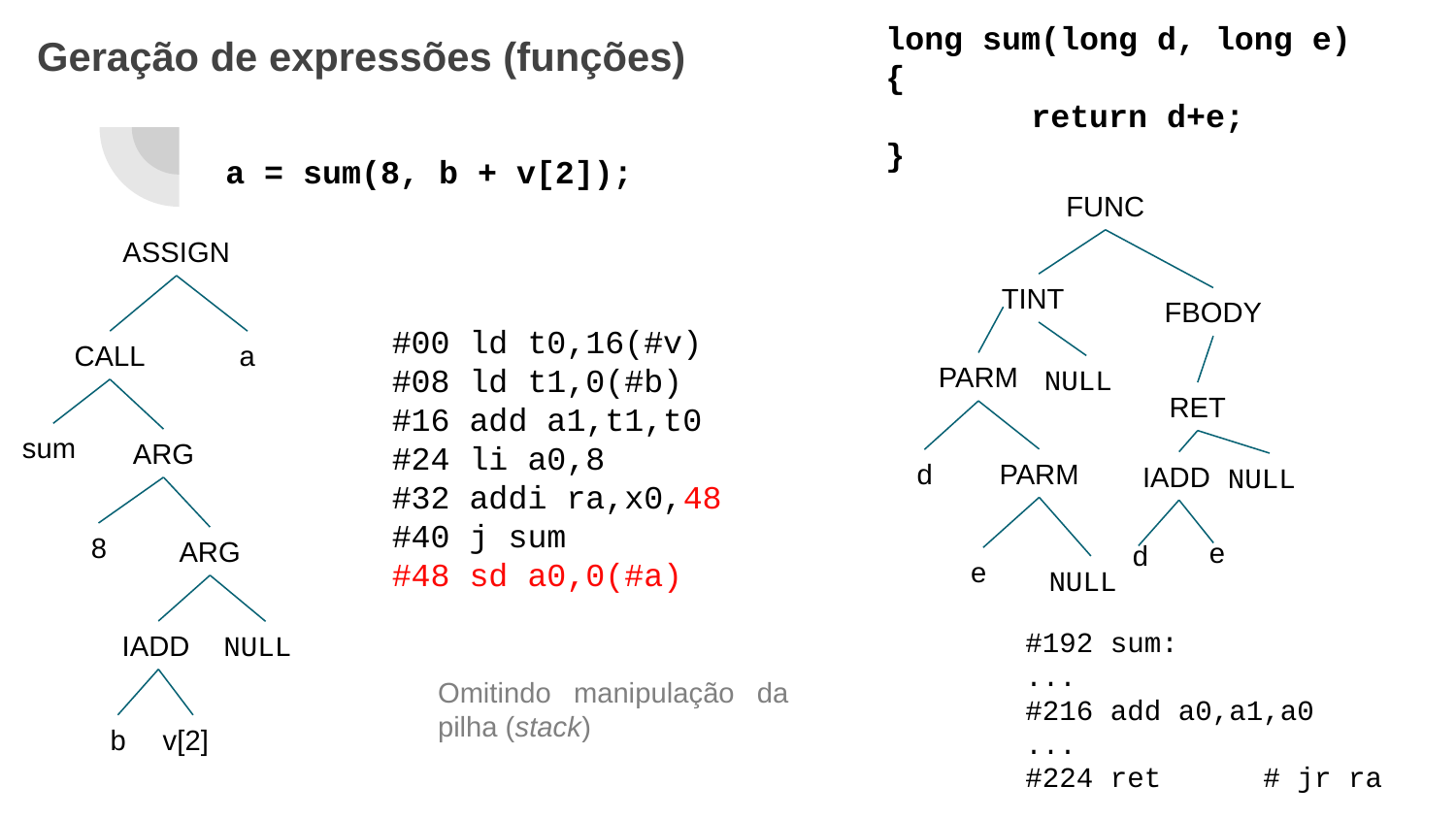

long sum(long d, long e)
{
	return d+e;
}
# Geração de expressões (funções)
a = sum(8, b + v[2]);
FUNC
ASSIGN
TINT
FBODY
#00 ld t0,16(#v)
#08 ld t1,0(#b)
#16 add a1,t1,t0
#24 li a0,8
#32 addi ra,x0,48
#40 j sum
#48 sd a0,0(#a)
CALL
a
PARM
NULL
RET
sum
ARG
PARM
d
IADD
NULL
8
ARG
e
d
e
NULL
#192 sum:
...
#216 add a0,a1,a0
...
#224 ret      # jr ra
IADD
NULL
Omitindo manipulação da pilha (stack)
v[2]
b